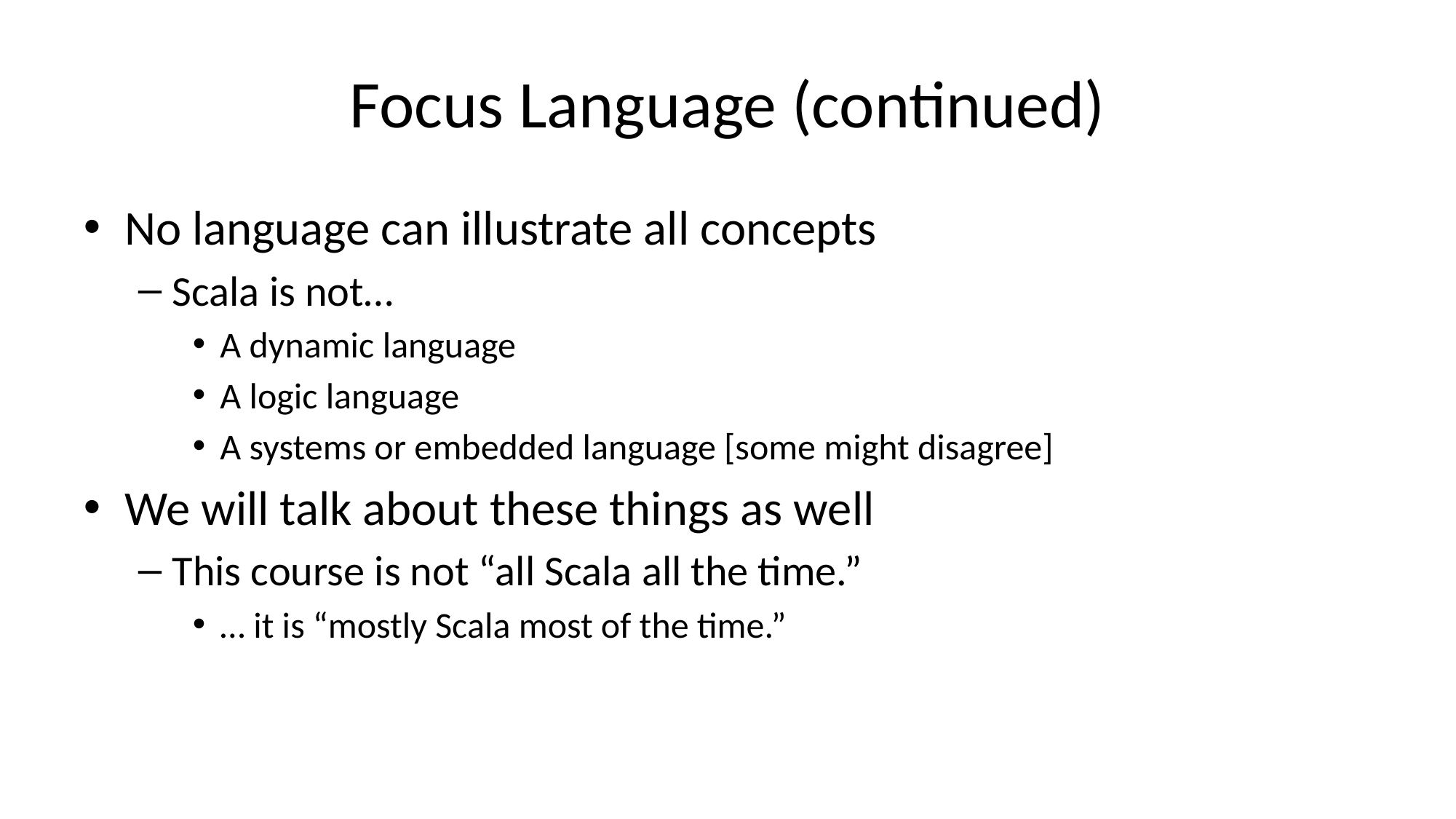

# Focus Language (continued)
No language can illustrate all concepts
Scala is not…
A dynamic language
A logic language
A systems or embedded language [some might disagree]
We will talk about these things as well
This course is not “all Scala all the time.”
… it is “mostly Scala most of the time.”